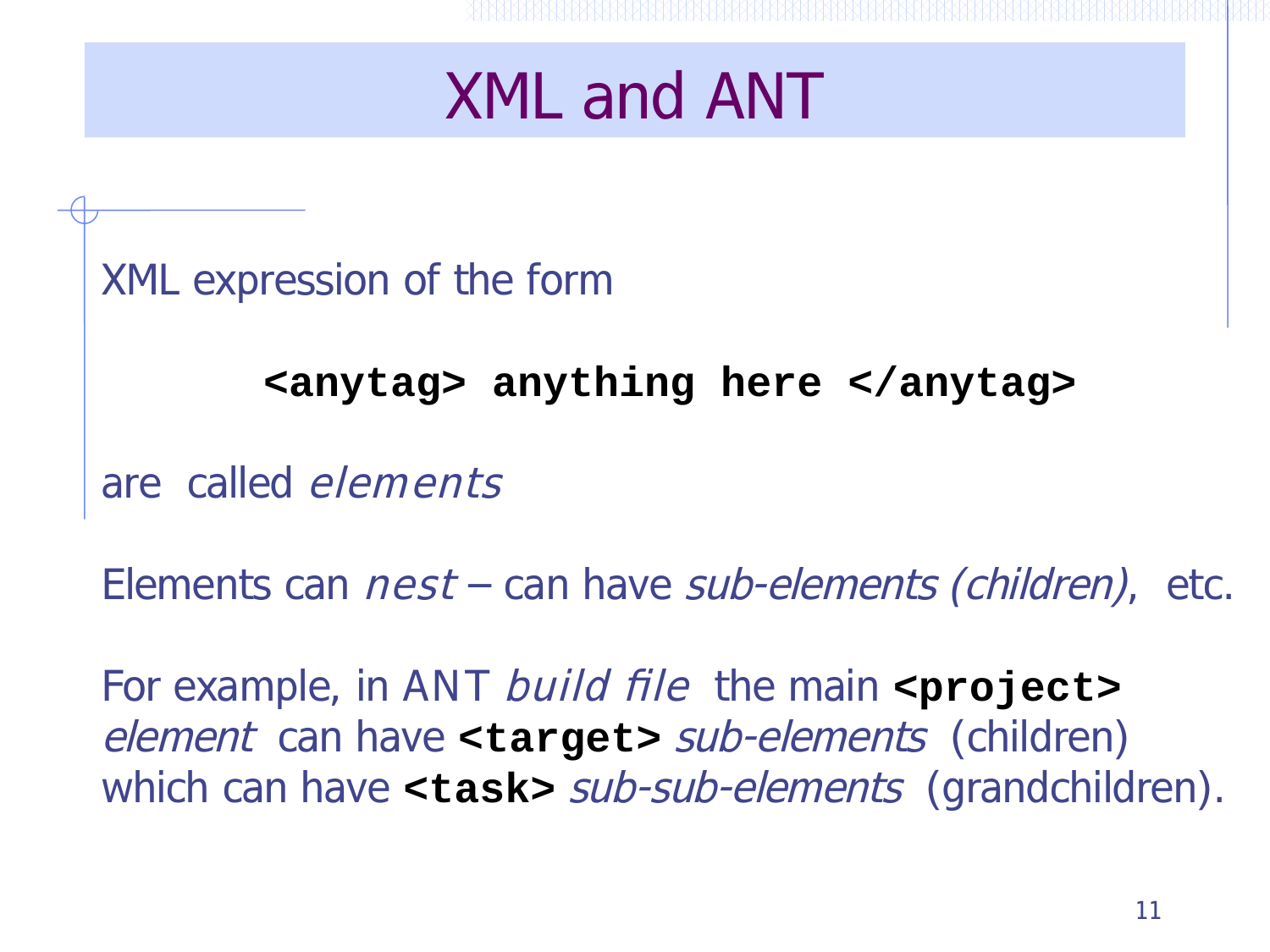

# XML and ANT
XML expression of the form

<anytag> anything here </anytag>

are  called elements

Elements can nest – can have sub-elements (children),  etc.

For example, in ANT build file  the main <project> element  can have <target> sub-elements  (children) which can have <task> sub-sub-elements  (grandchildren).

11